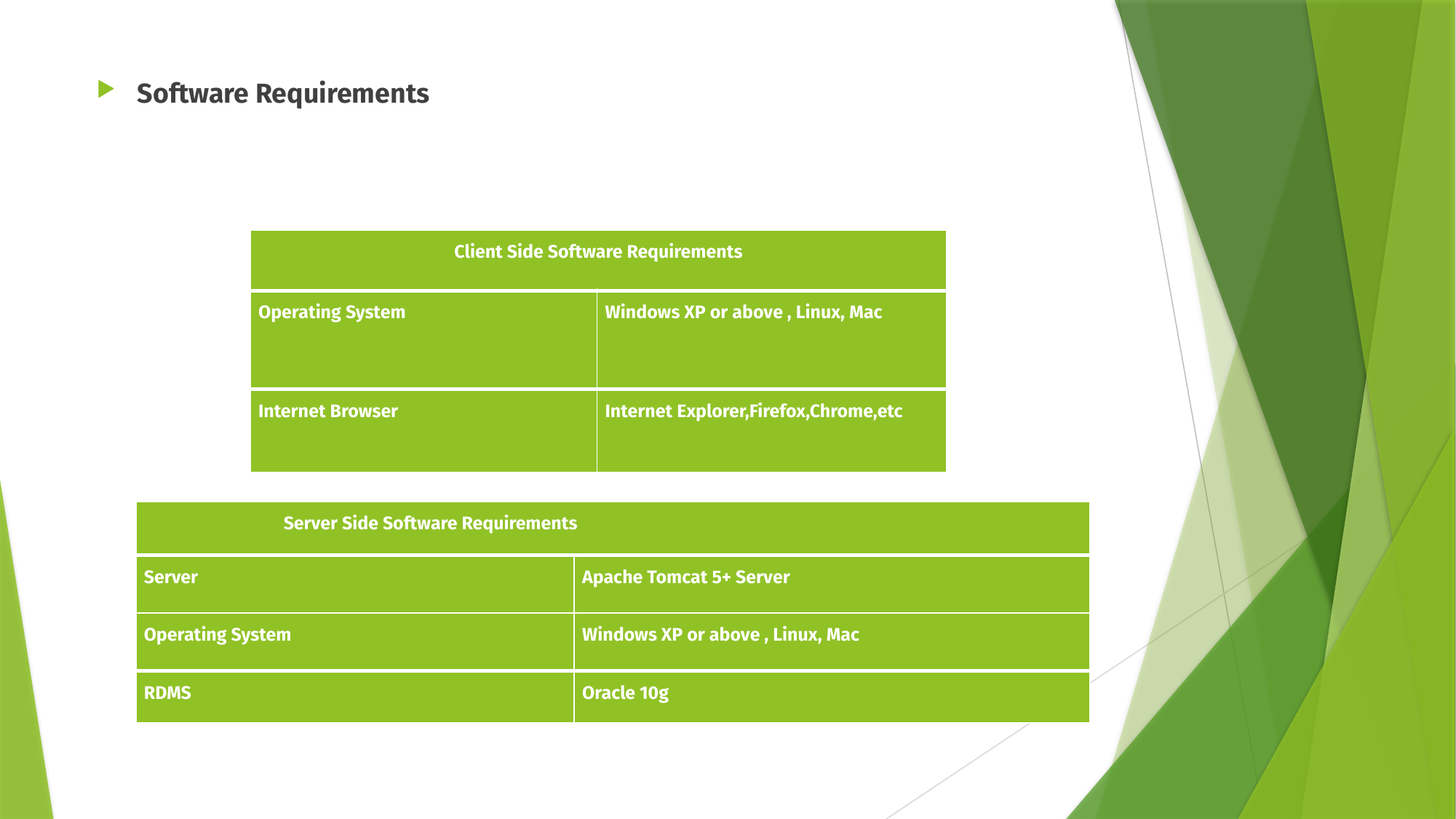

Software Requirements

| Client Side Software Requirements |  |
| --- | --- |
| Operating System | Windows XP or above , Linux, Mac |
| Internet Browser | Internet Explorer,Firefox,Chrome,etc |
| Server Side Software Requirements |  |
| --- | --- |
| Server | Apache Tomcat 5+ Server |
| Operating System | Windows XP or above , Linux, Mac |
| RDMS | Oracle 10g |